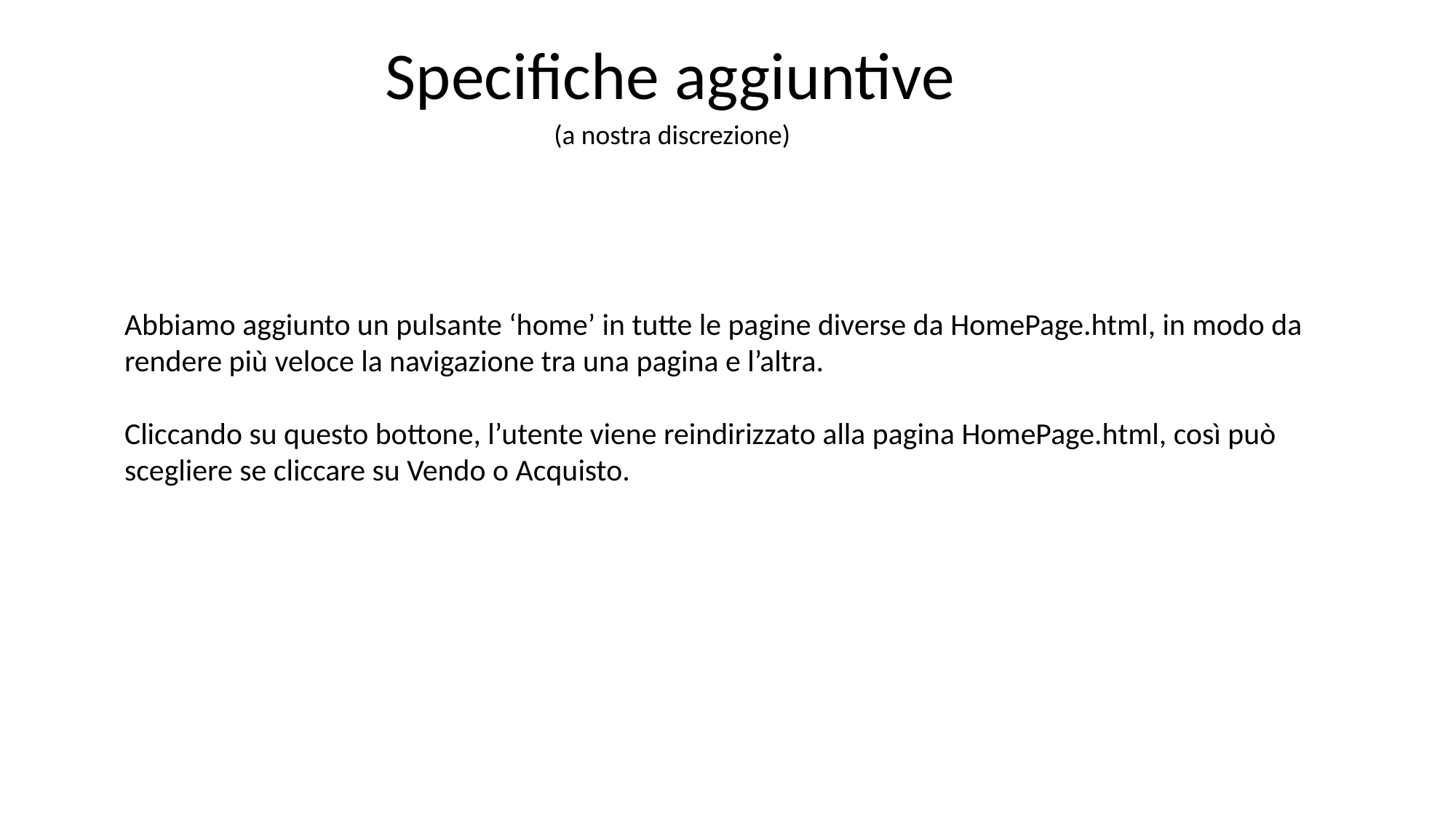

# Specifiche aggiuntive
(a nostra discrezione)
Abbiamo aggiunto un pulsante ‘home’ in tutte le pagine diverse da HomePage.html, in modo da rendere più veloce la navigazione tra una pagina e l’altra.

Cliccando su questo bottone, l’utente viene reindirizzato alla pagina HomePage.html, così può scegliere se cliccare su Vendo o Acquisto.